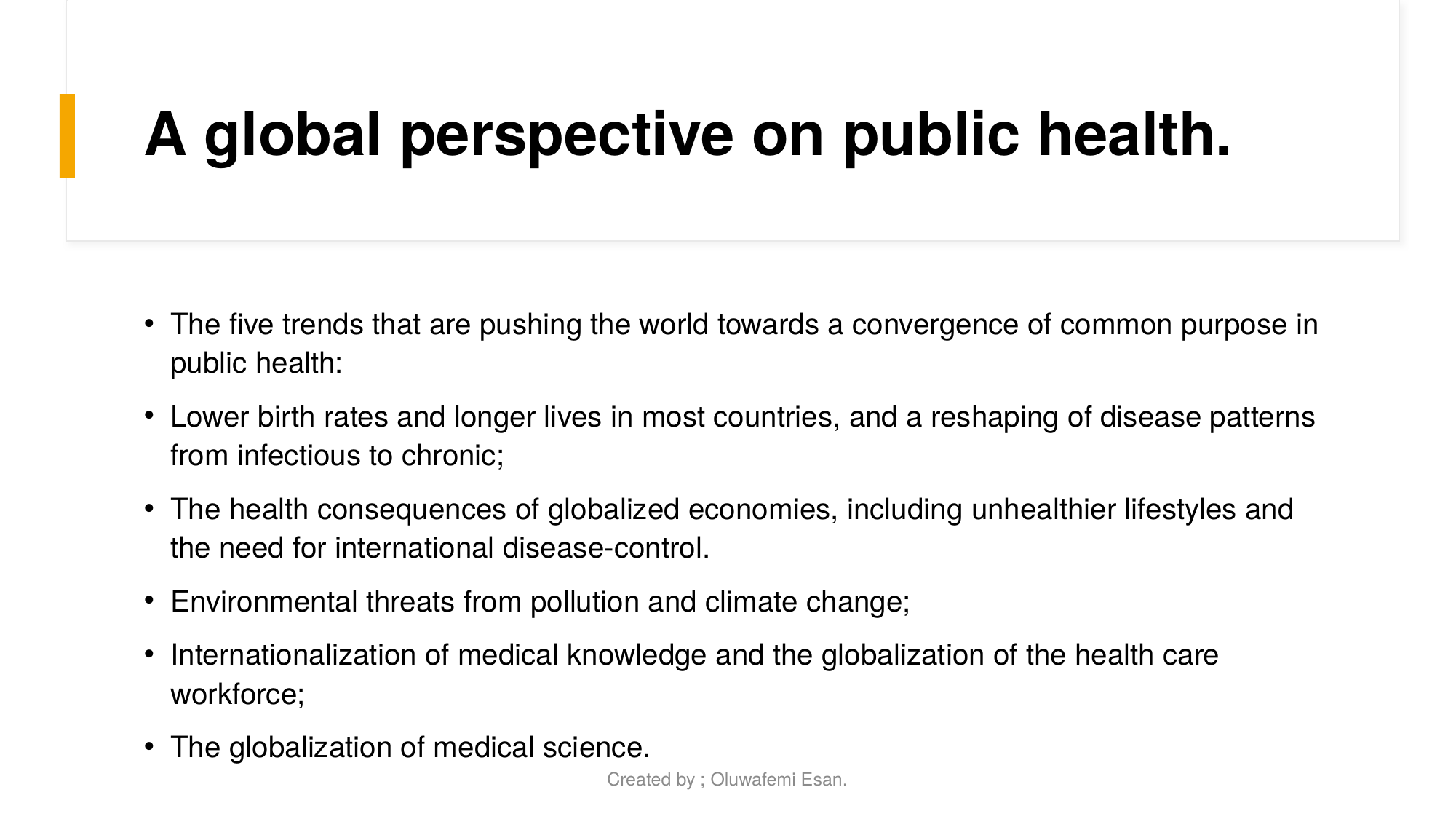

# A global perspective on public health.
The five trends that are pushing the world towards a convergence of common purpose in public health:
Lower birth rates and longer lives in most countries, and a reshaping of disease patterns from infectious to chronic;
The health consequences of globalized economies, including unhealthier lifestyles and the need for international disease-control.
Environmental threats from pollution and climate change;
Internationalization of medical knowledge and the globalization of the health care workforce;
The globalization of medical science.

Created by ; Oluwafemi Esan.